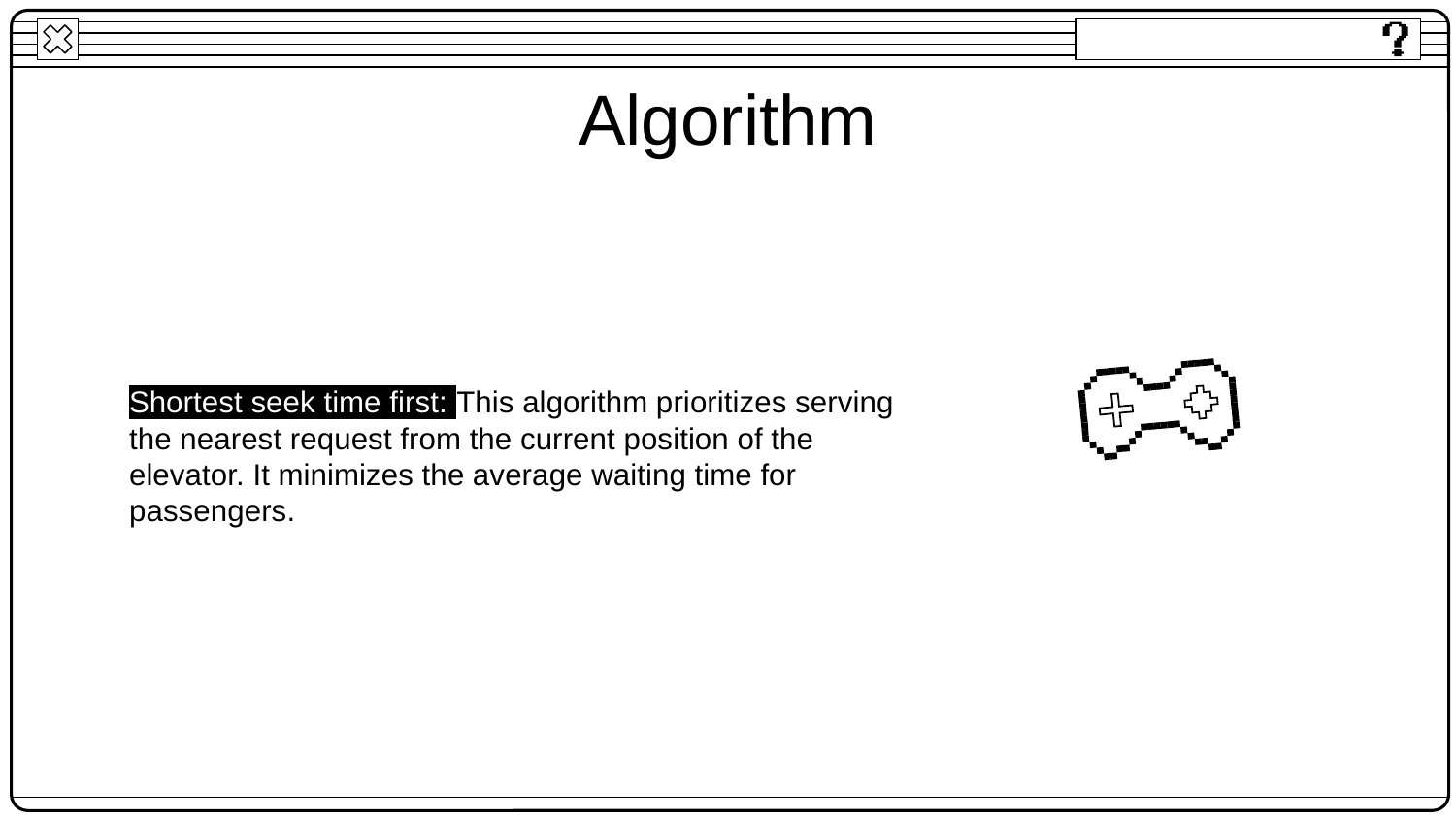

# Algorithm
Shortest seek time first: This algorithm prioritizes serving the nearest request from the current position of the elevator. It minimizes the average waiting time for passengers.